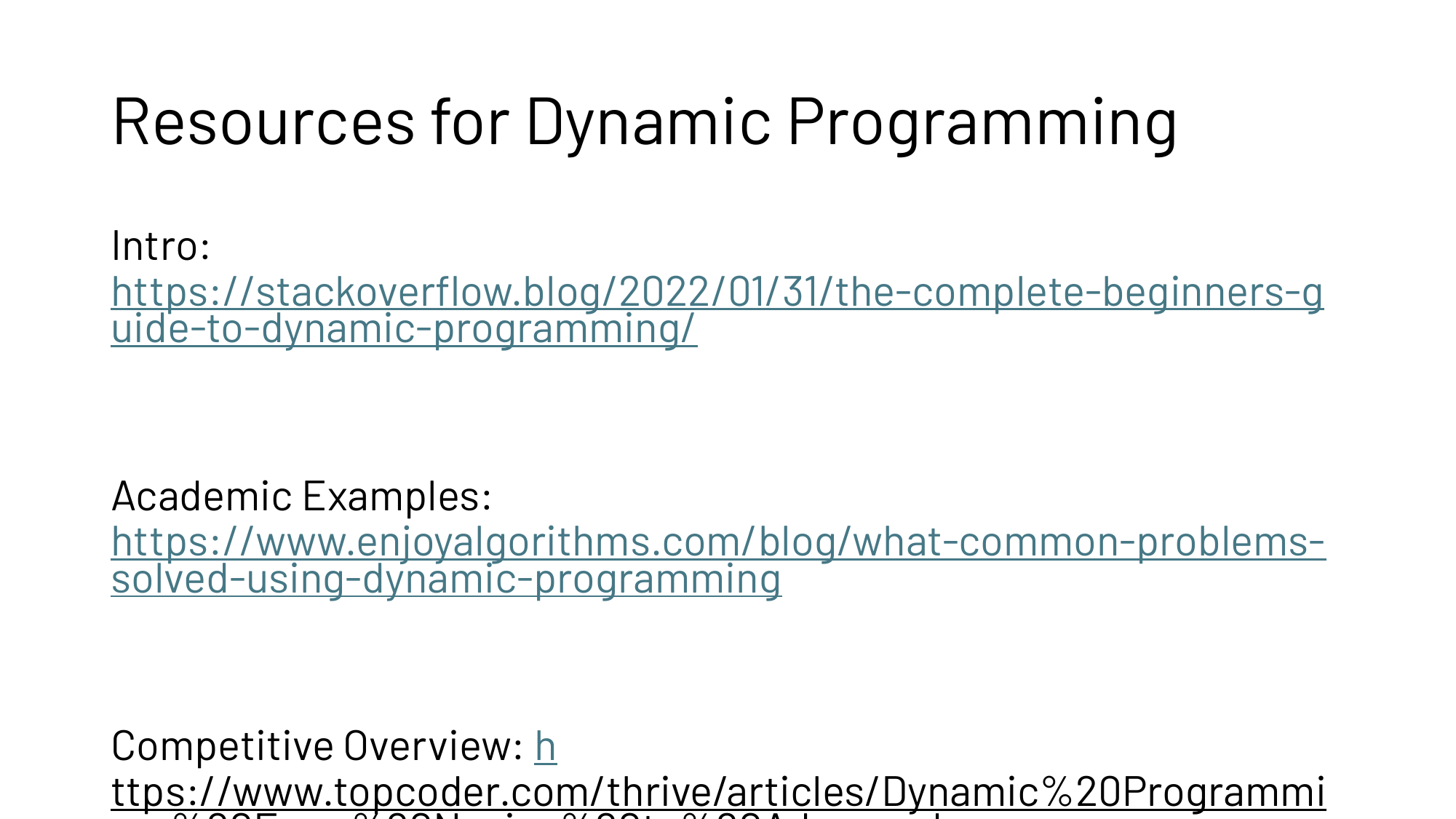

# Resources for Dynamic Programming
Intro: https://stackoverflow.blog/2022/01/31/the-complete-beginners-guide-to-dynamic-programming/

Academic Examples: https://www.enjoyalgorithms.com/blog/what-common-problems-solved-using-dynamic-programming

Competitive Overview: https://www.topcoder.com/thrive/articles/Dynamic%20Programming:%20From%20Novice%20to%20Advanced